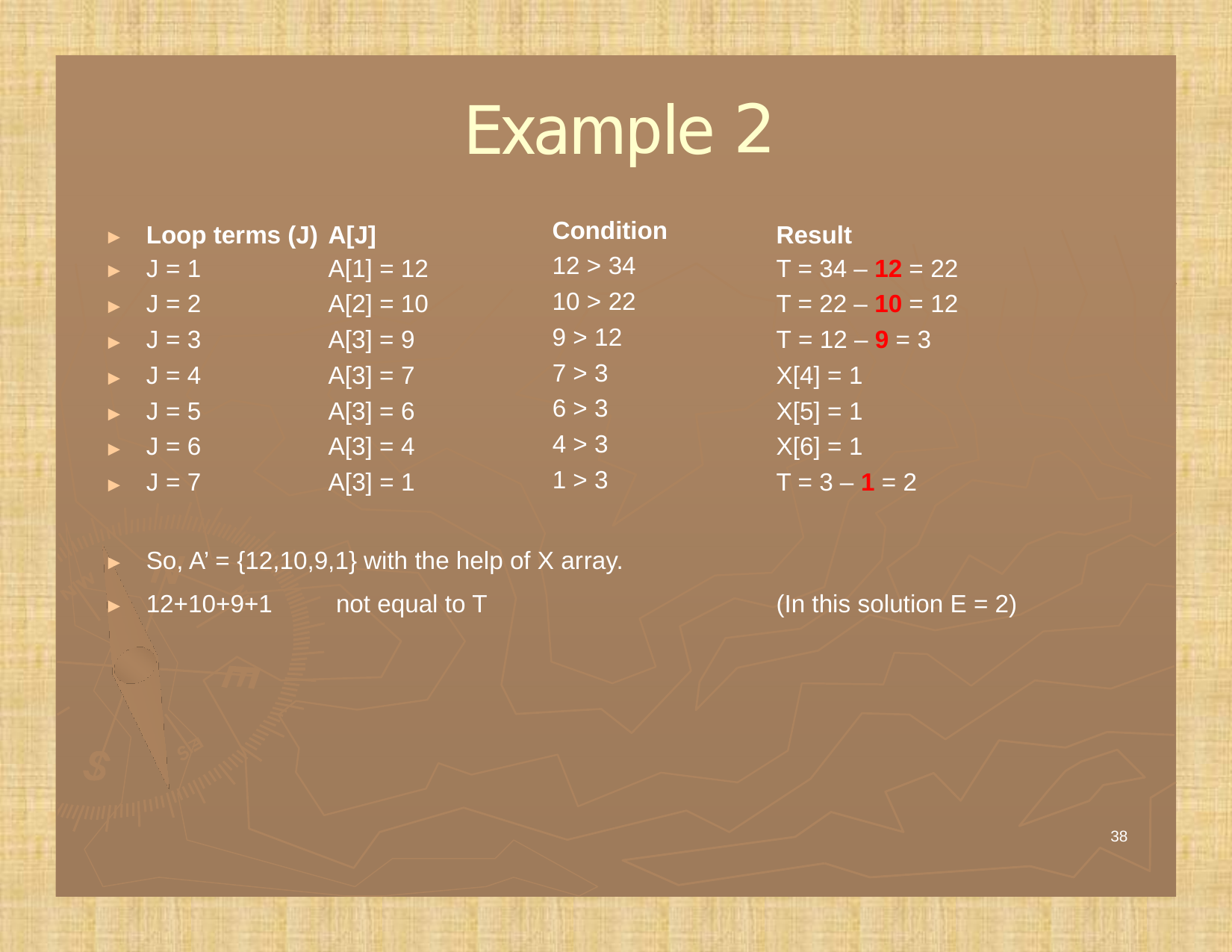

Example
Condition
12 > 34
10 > 22
9 > 12
7 > 3
6 > 3
4 > 3
1 > 3
2
Loop terms (J)
J = 1
J = 2
J = 3
J = 4
J = 5
J = 6
J = 7
A[J]
A[1] = 12
A[2] = 10
A[3] = 9
A[3] = 7
A[3] = 6
A[3] = 4
A[3] = 1
Result
T = 34 – 12 = 22
T = 22 – 10 = 12
T = 12 – 9 = 3
X[4] = 1
X[5] = 1
X[6] = 1
T = 3 – 1 = 2
►
►
►
►
►
►
►
►

So, A’ = {12,10,9,1} with the help of X array.

►

12+10+9+1
not equal to T
(In this solution E = 2)

►

38